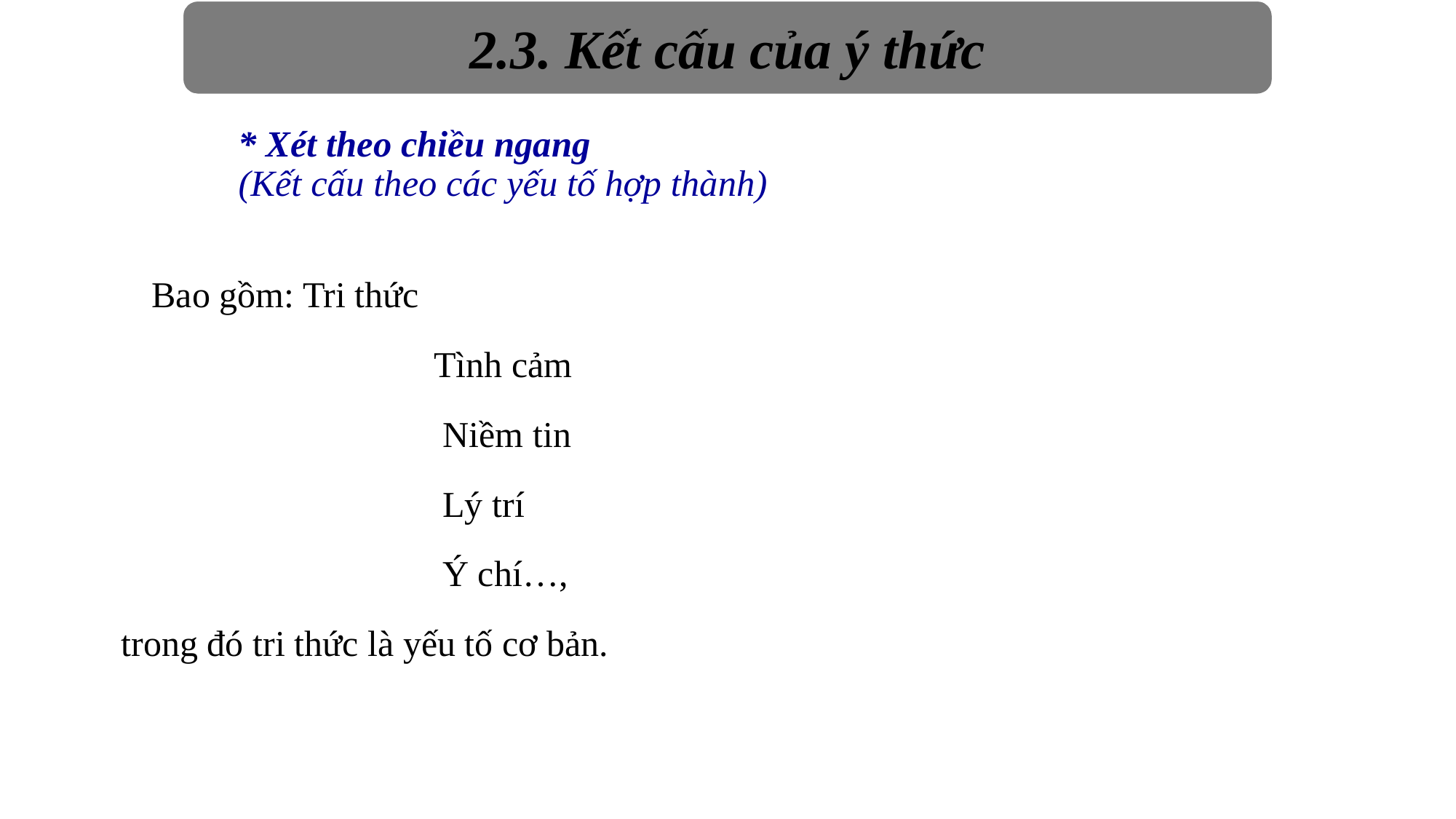

2.3. Kết cấu của ý thức

# * Xét theo chiều ngang (Kết cấu theo các yếu tố hợp thành)
   Bao gồm: Tri thức
			     Tình cảm
			      Niềm tin
			      Lý trí
			      Ý chí…,
trong đó tri thức là yếu tố cơ bản.